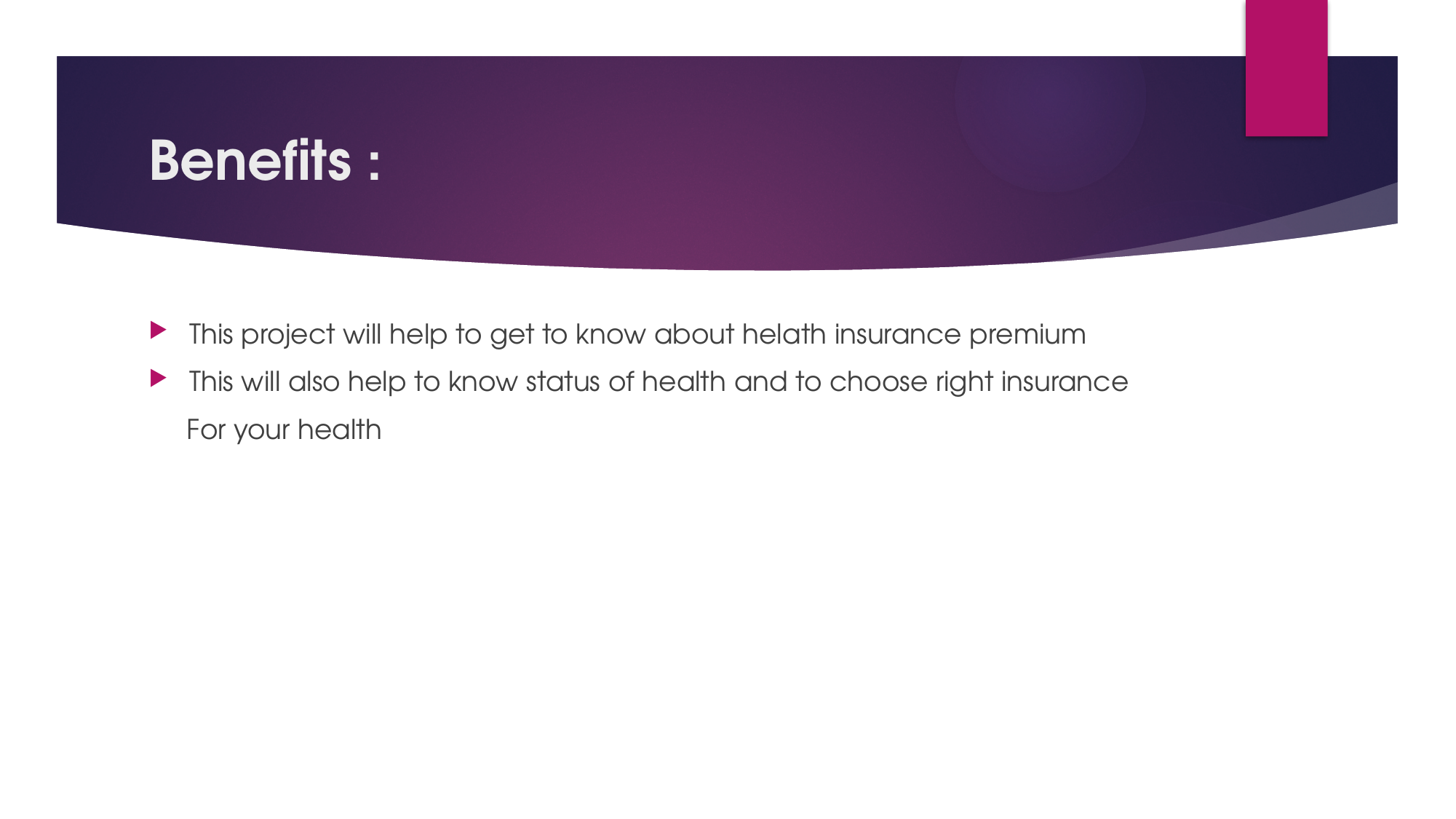

# Benefits :
This project will help to get to know about helath insurance premium
This will also help to know status of health and to choose right insurance
     For your health